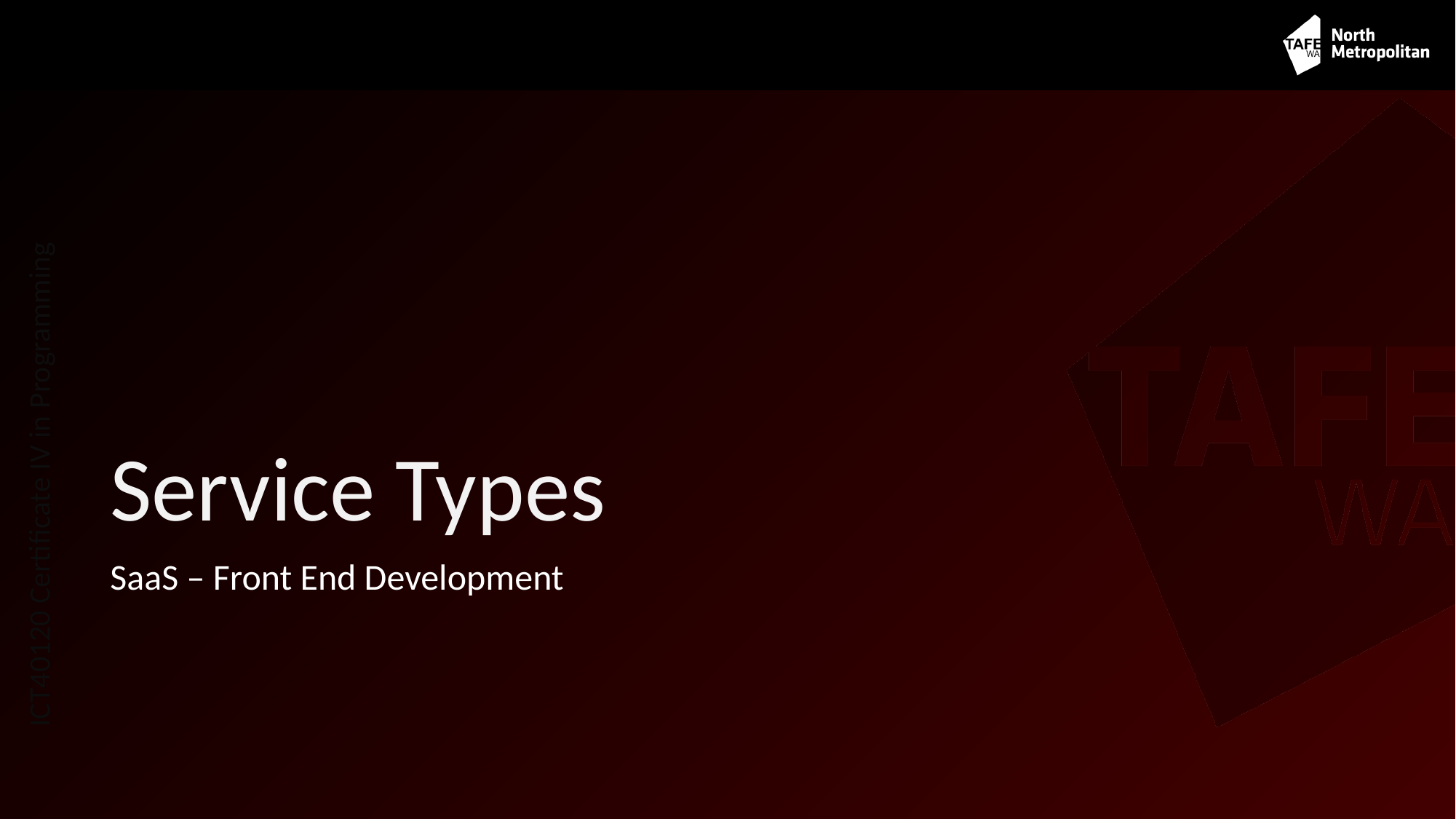

# Service Types
SaaS – Front End Development